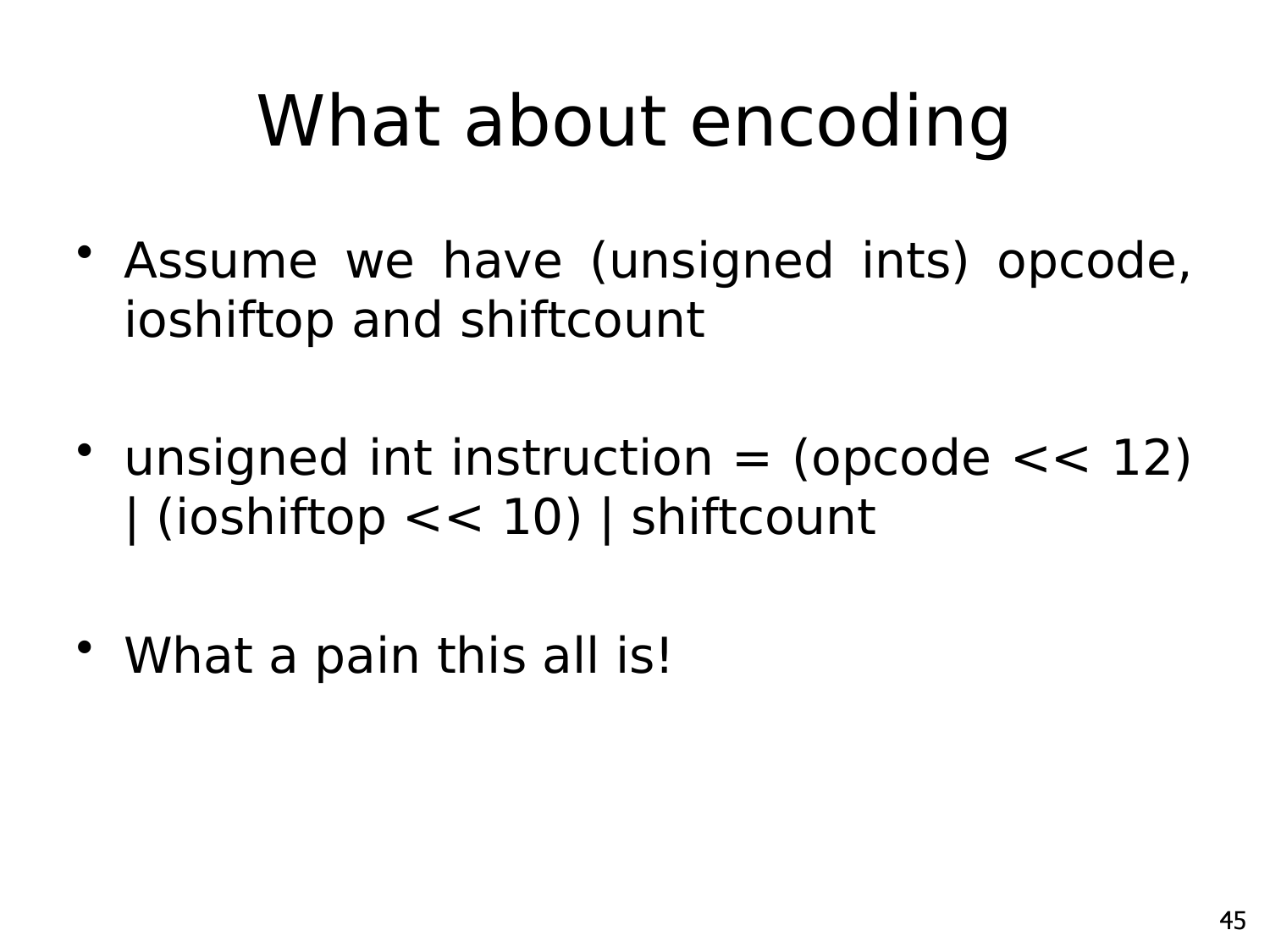

# What about encoding
Assume we have (unsigned ints) opcode, ioshiftop and shiftcount

unsigned int instruction = (opcode << 12) | (ioshiftop << 10) | shiftcount

What a pain this all is!